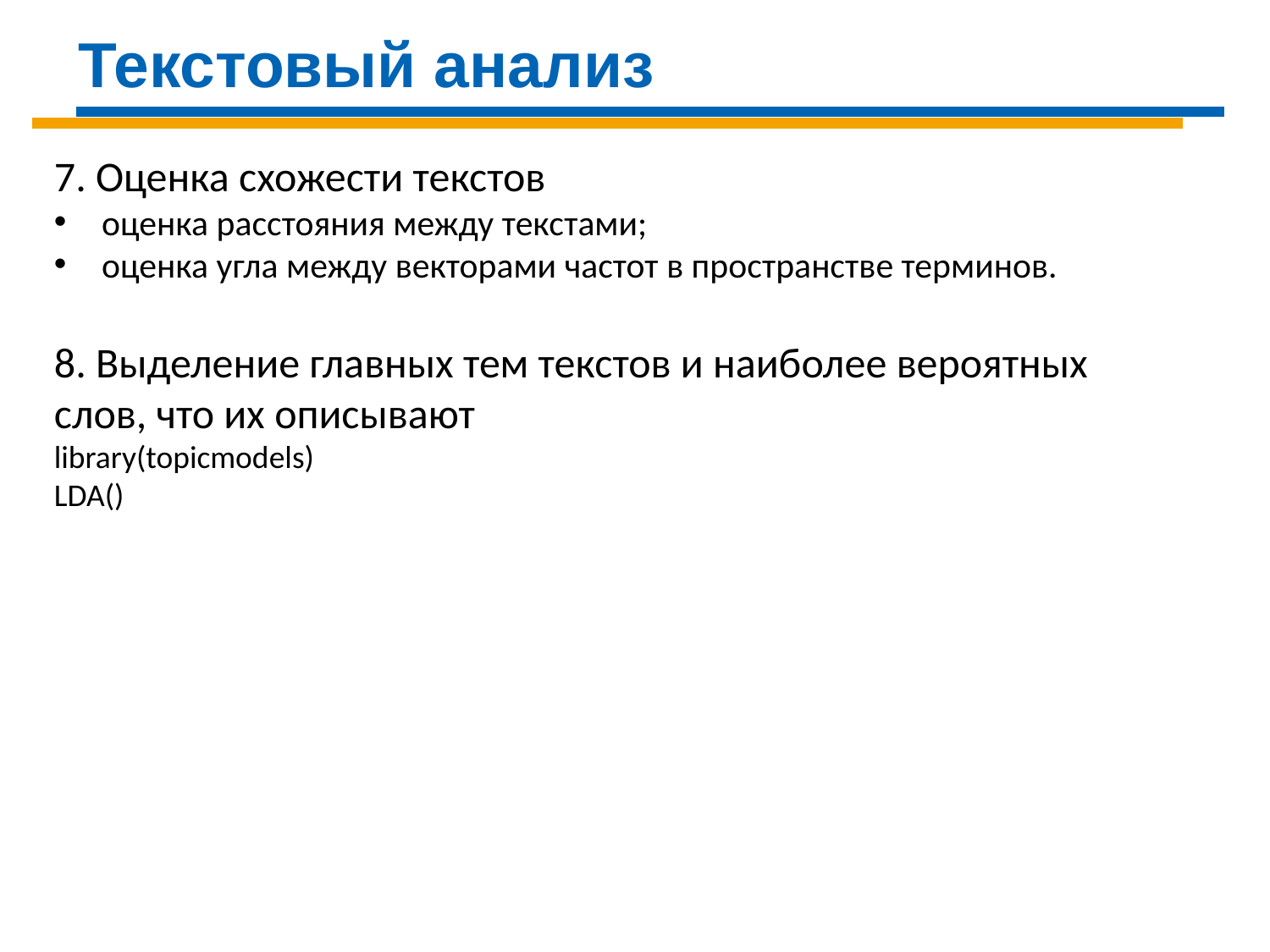

Текстовый анализ
7. Оценка схожести текстов
оценка расстояния между текстами;
оценка угла между векторами частот в пространстве терминов.

8. Выделение главных тем текстов и наиболее вероятных слов, что их описывают
library(topicmodels)
LDA()